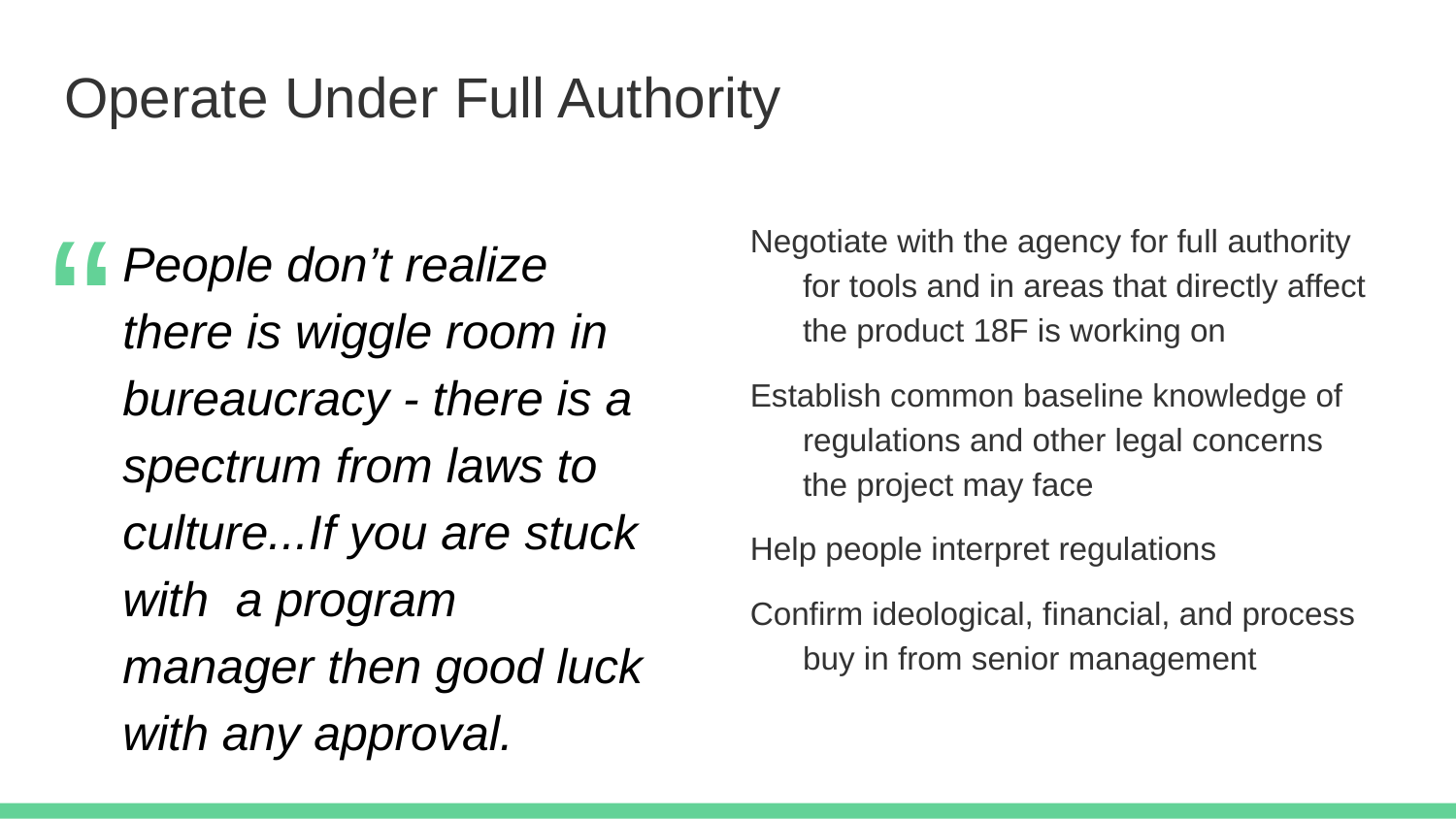

# Operate Under Full Authority
“
Negotiate with the agency for full authority for tools and in areas that directly affect the product 18F is working on
Establish common baseline knowledge of regulations and other legal concerns the project may face
Help people interpret regulations
Confirm ideological, financial, and process buy in from senior management
People don’t realize there is wiggle room in bureaucracy - there is a spectrum from laws to culture...If you are stuck with  a program manager then good luck with any approval.